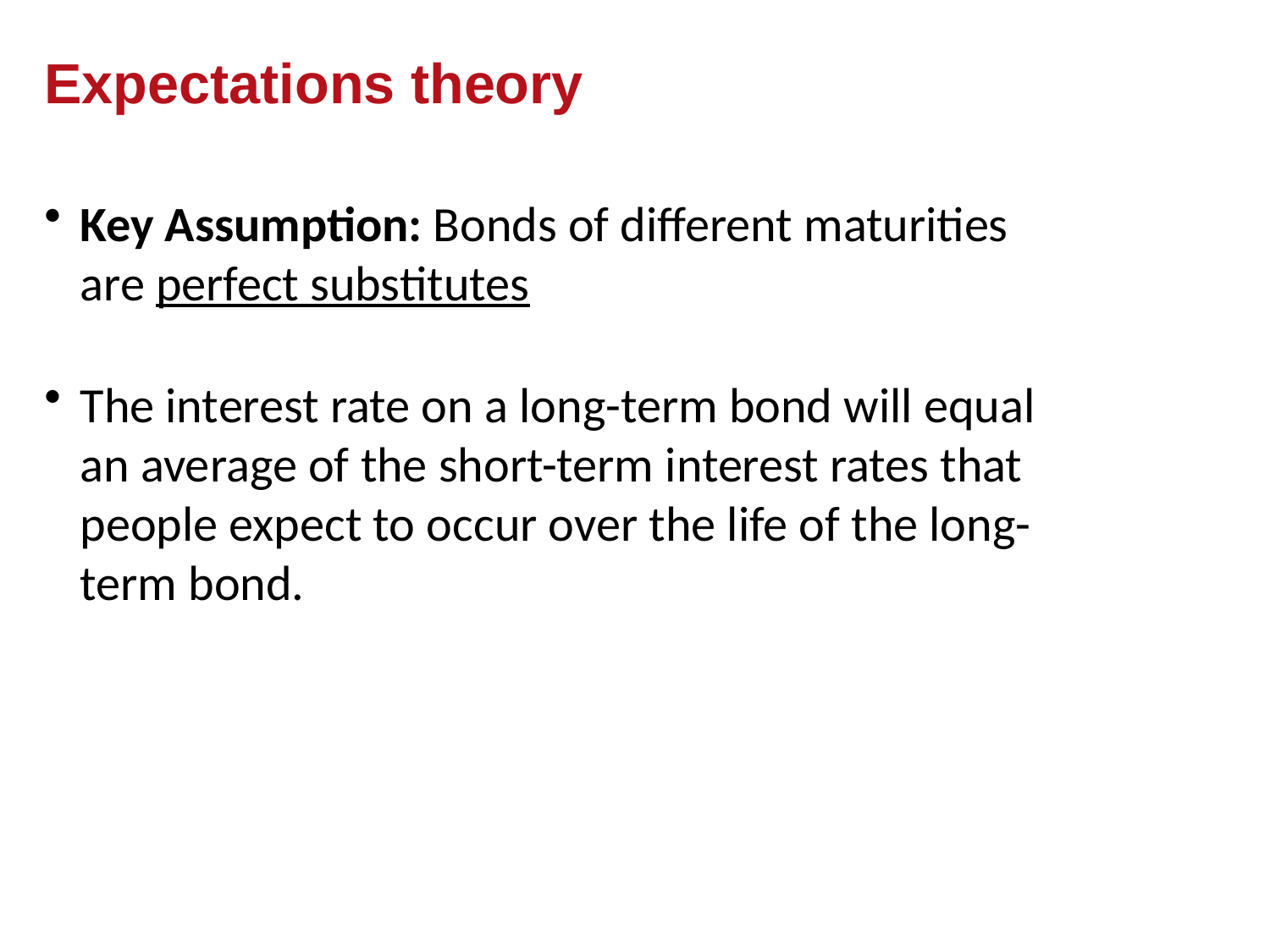

# Expectations theory

Key Assumption: Bonds of different maturities are perfect substitutes

The interest rate on a long-term bond will equal an average of the short-term interest rates that people expect to occur over the life of the long-term bond.